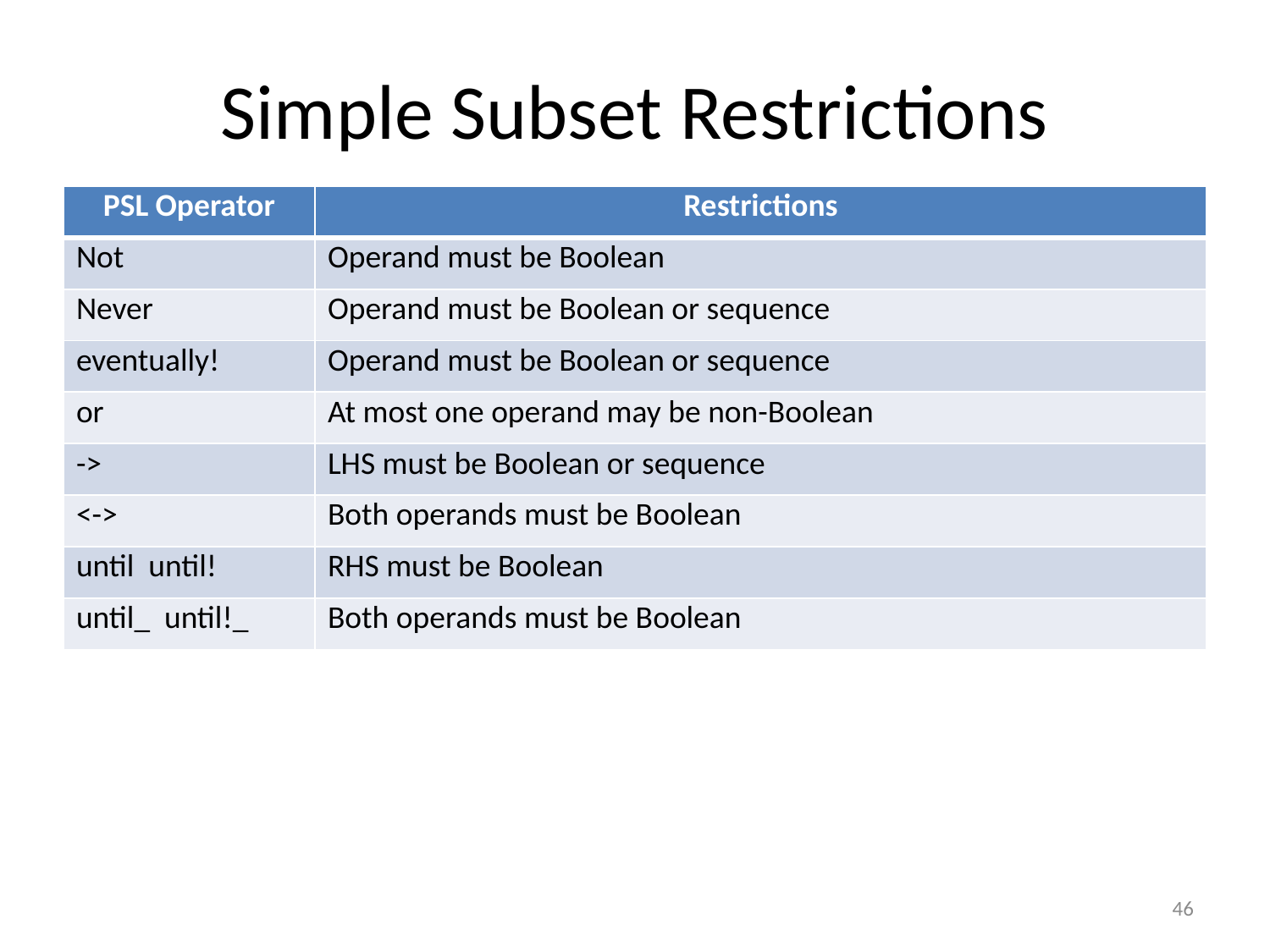

# Simple Subset Restrictions
| PSL Operator | Restrictions |
| --- | --- |
| Not | Operand must be Boolean |
| Never | Operand must be Boolean or sequence |
| eventually! | Operand must be Boolean or sequence |
| or | At most one operand may be non-Boolean |
| -> | LHS must be Boolean or sequence |
| <-> | Both operands must be Boolean |
| until until! | RHS must be Boolean |
| until\_ until!\_ | Both operands must be Boolean |
46